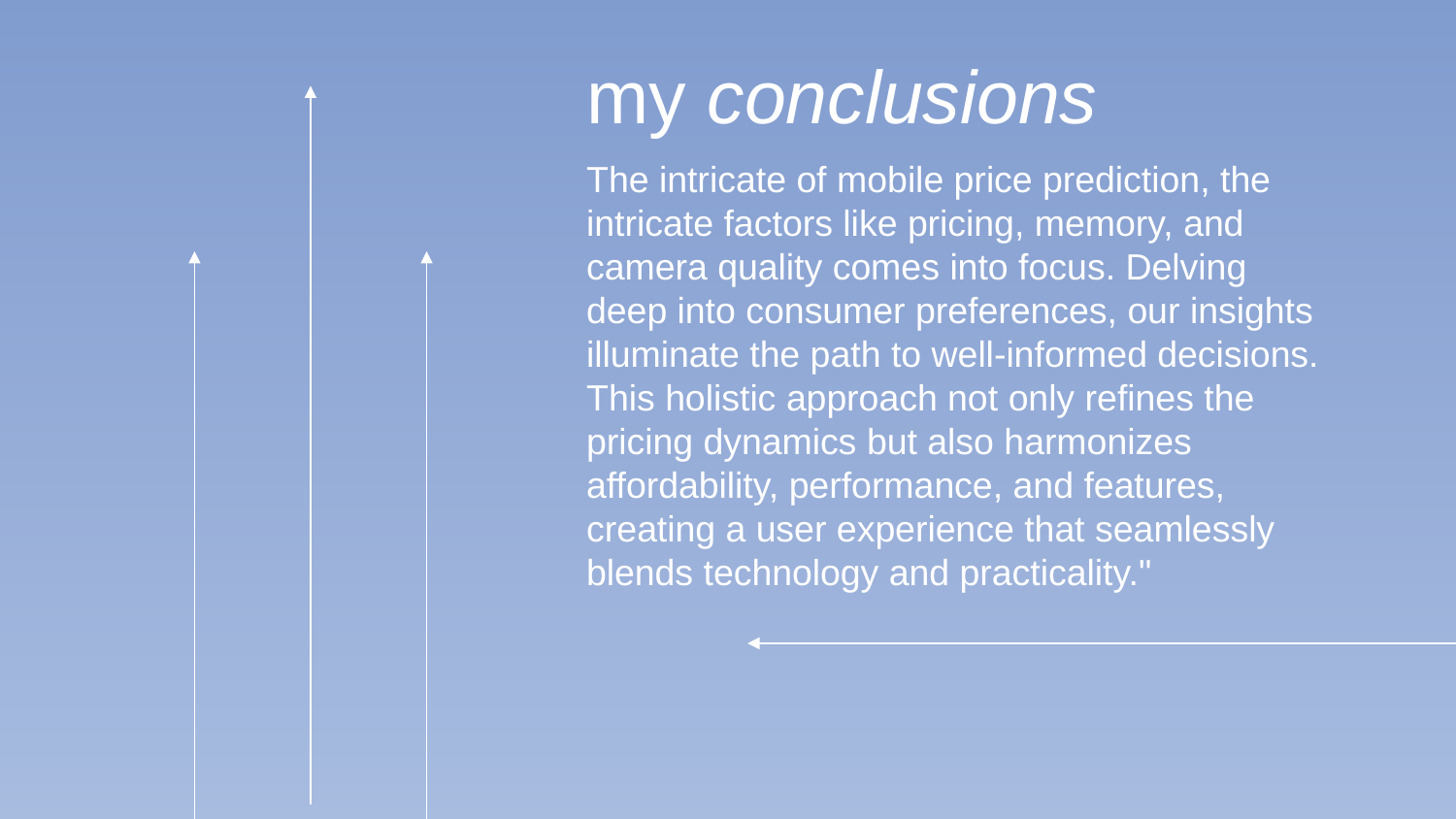

# my conclusions
The intricate of mobile price prediction, the intricate factors like pricing, memory, and camera quality comes into focus. Delving deep into consumer preferences, our insights illuminate the path to well-informed decisions. This holistic approach not only refines the pricing dynamics but also harmonizes affordability, performance, and features, creating a user experience that seamlessly blends technology and practicality."